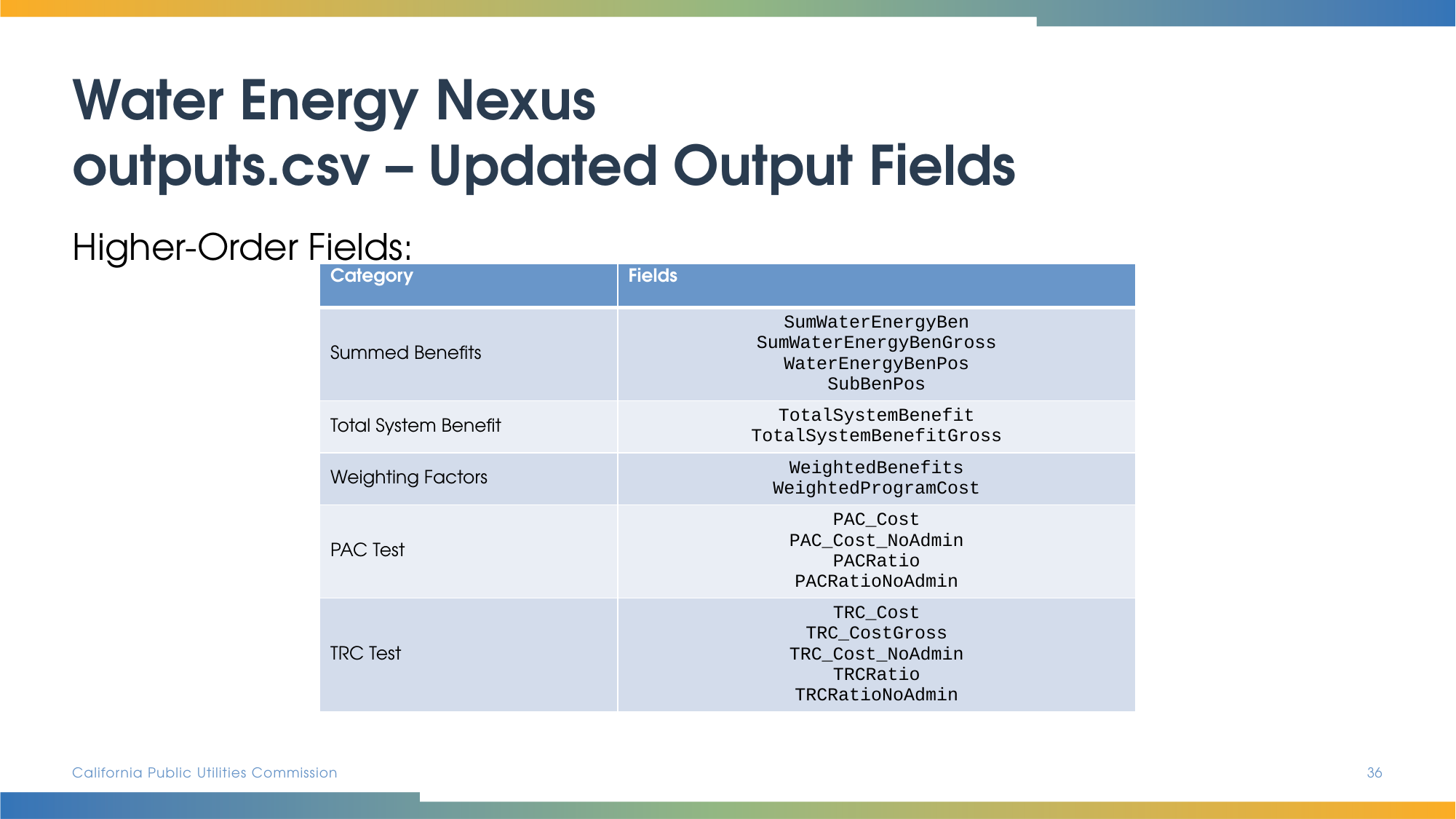

# Water Energy Nexus outputs.csv – Updated Output Fields
Higher-Order Fields:
| Category | Fields |
| --- | --- |
| Summed Benefits | SumWaterEnergyBen SumWaterEnergyBenGross WaterEnergyBenPos SubBenPos |
| Total System Benefit | TotalSystemBenefit TotalSystemBenefitGross |
| Weighting Factors | WeightedBenefits WeightedProgramCost |
| PAC Test | PAC\_Cost PAC\_Cost\_NoAdmin PACRatio PACRatioNoAdmin |
| TRC Test | TRC\_Cost TRC\_CostGross TRC\_Cost\_NoAdmin TRCRatio TRCRatioNoAdmin |
36